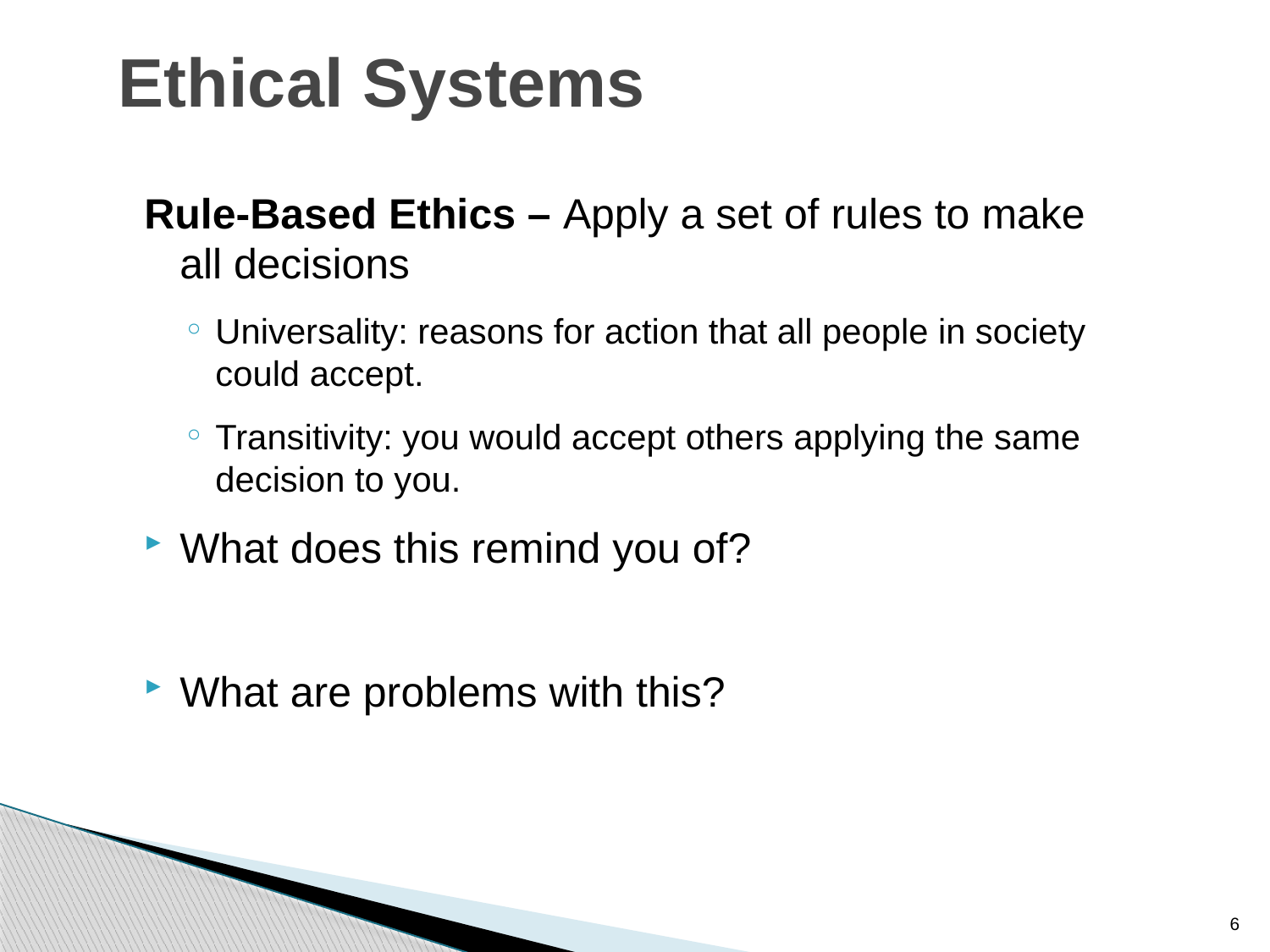

# Ethical Systems
Rule-Based Ethics – Apply a set of rules to make all decisions
Universality: reasons for action that all people in society could accept.
Transitivity: you would accept others applying the same decision to you.
What does this remind you of?

What are problems with this?
6